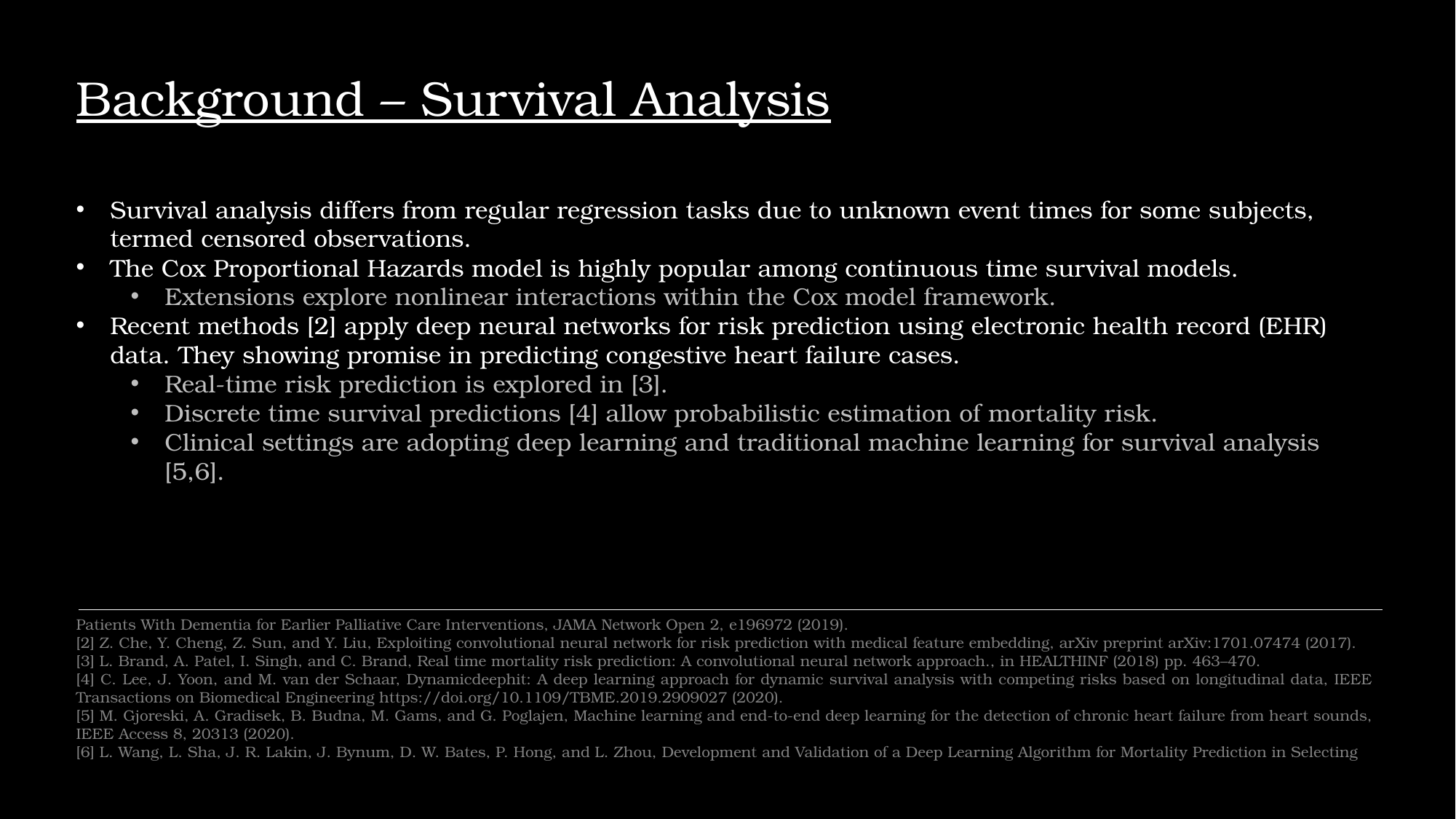

Background – Survival Analysis
Survival analysis differs from regular regression tasks due to unknown event times for some subjects, termed censored observations.
The Cox Proportional Hazards model is highly popular among continuous time survival models.
Extensions explore nonlinear interactions within the Cox model framework.
Recent methods [2] apply deep neural networks for risk prediction using electronic health record (EHR) data. They showing promise in predicting congestive heart failure cases.
Real-time risk prediction is explored in [3].
Discrete time survival predictions [4] allow probabilistic estimation of mortality risk.
Clinical settings are adopting deep learning and traditional machine learning for survival analysis [5,6].
Patients With Dementia for Earlier Palliative Care Interventions, JAMA Network Open 2, e196972 (2019).
[2] Z. Che, Y. Cheng, Z. Sun, and Y. Liu, Exploiting convolutional neural network for risk prediction with medical feature embedding, arXiv preprint arXiv:1701.07474 (2017).
[3] L. Brand, A. Patel, I. Singh, and C. Brand, Real time mortality risk prediction: A convolutional neural network approach., in HEALTHINF (2018) pp. 463–470.
[4] C. Lee, J. Yoon, and M. van der Schaar, Dynamicdeephit: A deep learning approach for dynamic survival analysis with competing risks based on longitudinal data, IEEE Transactions on Biomedical Engineering https://doi.org/10.1109/TBME.2019.2909027 (2020).
[5] M. Gjoreski, A. Gradisek, B. Budna, M. Gams, and G. Poglajen, Machine learning and end-to-end deep learning for the detection of chronic heart failure from heart sounds, IEEE Access 8, 20313 (2020).
[6] L. Wang, L. Sha, J. R. Lakin, J. Bynum, D. W. Bates, P. Hong, and L. Zhou, Development and Validation of a Deep Learning Algorithm for Mortality Prediction in Selecting